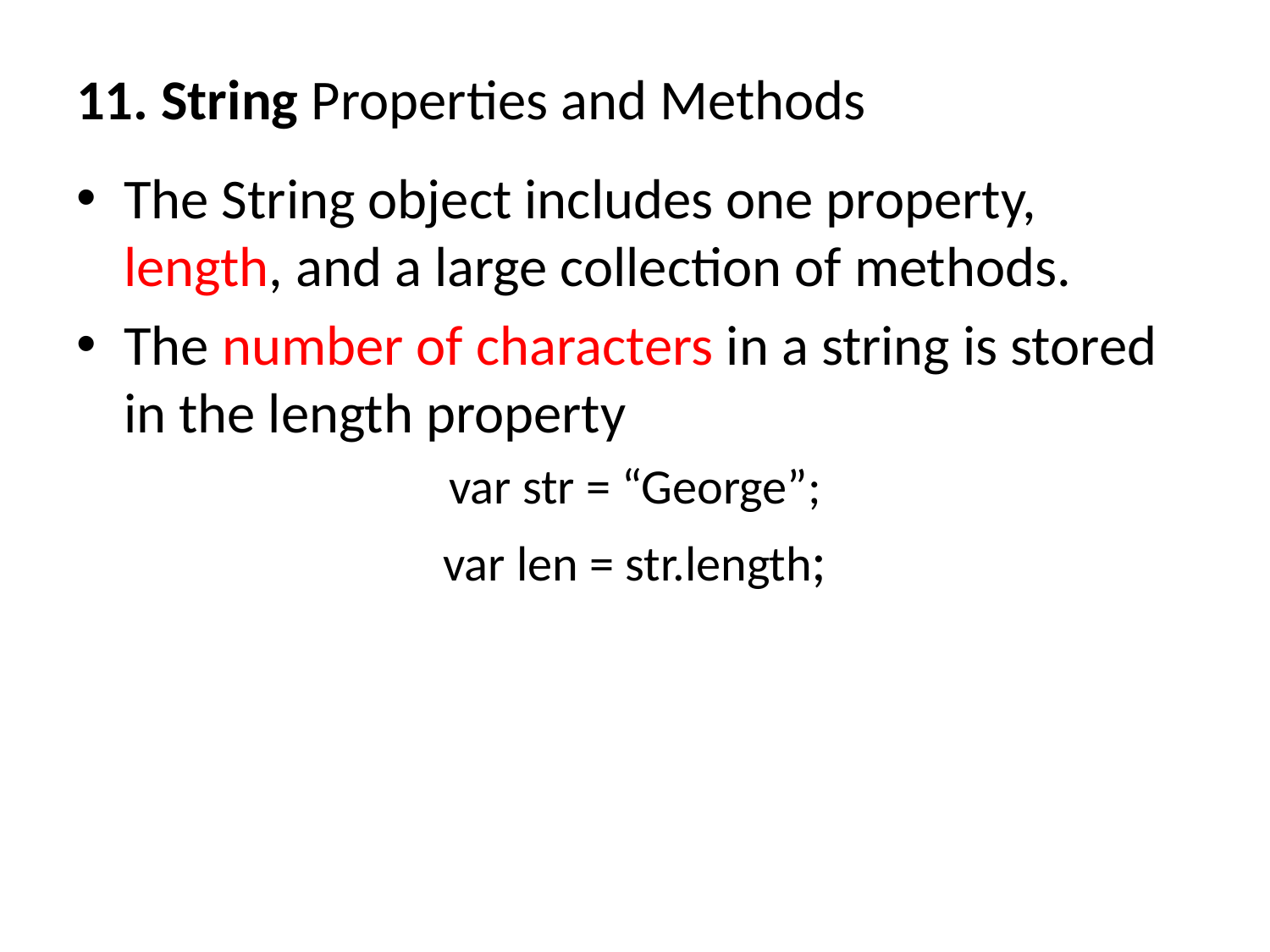

# 11. String Properties and Methods
The String object includes one property, length, and a large collection of methods.
The number of characters in a string is stored in the length property
var str = “George”;
var len = str.length;